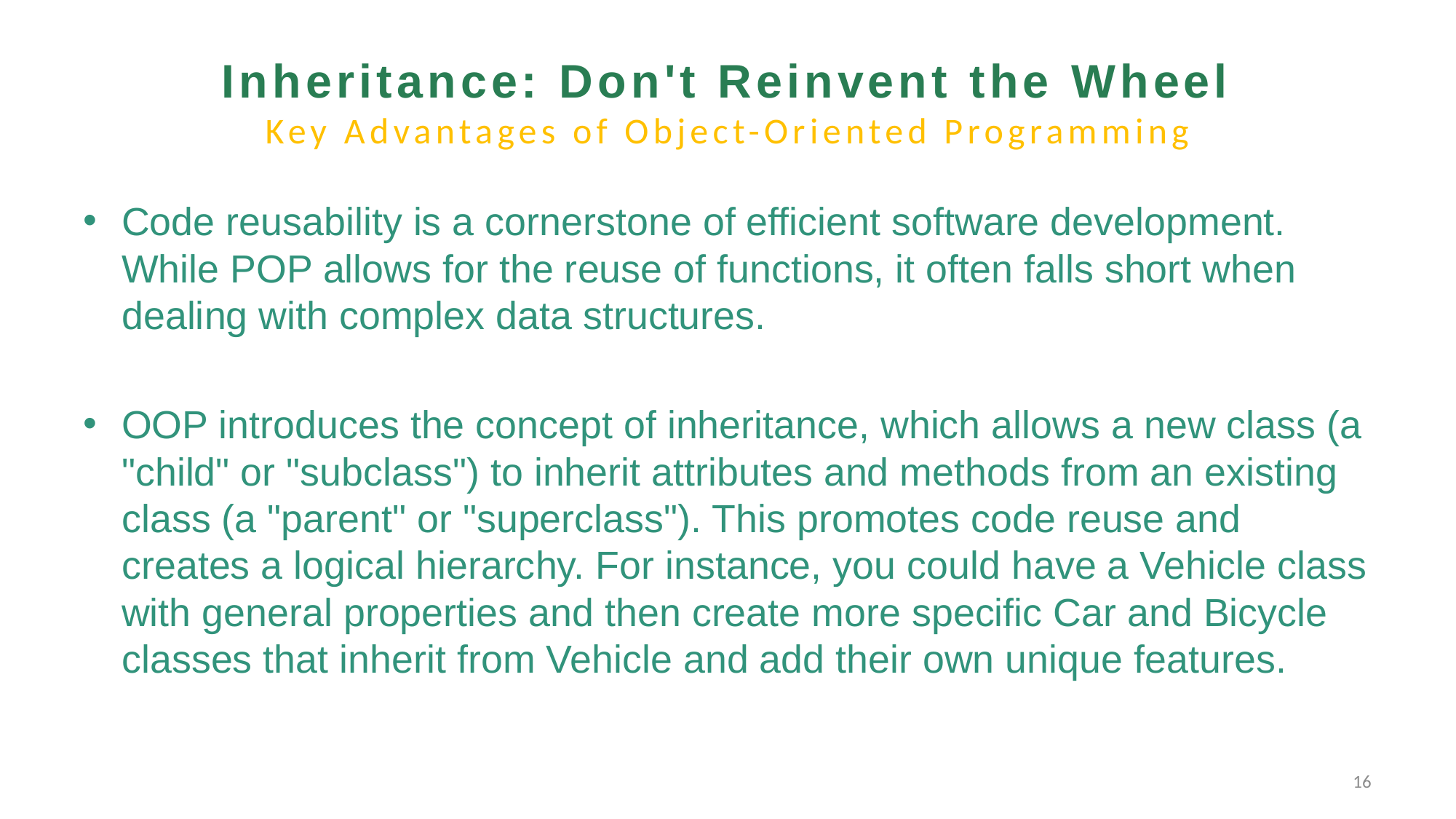

# Inheritance: Don't Reinvent the Wheel Key Advantages of Object-Oriented Programming
Code reusability is a cornerstone of efficient software development. While POP allows for the reuse of functions, it often falls short when dealing with complex data structures.

OOP introduces the concept of inheritance, which allows a new class (a "child" or "subclass") to inherit attributes and methods from an existing class (a "parent" or "superclass"). This promotes code reuse and creates a logical hierarchy. For instance, you could have a Vehicle class with general properties and then create more specific Car and Bicycle classes that inherit from Vehicle and add their own unique features.

16